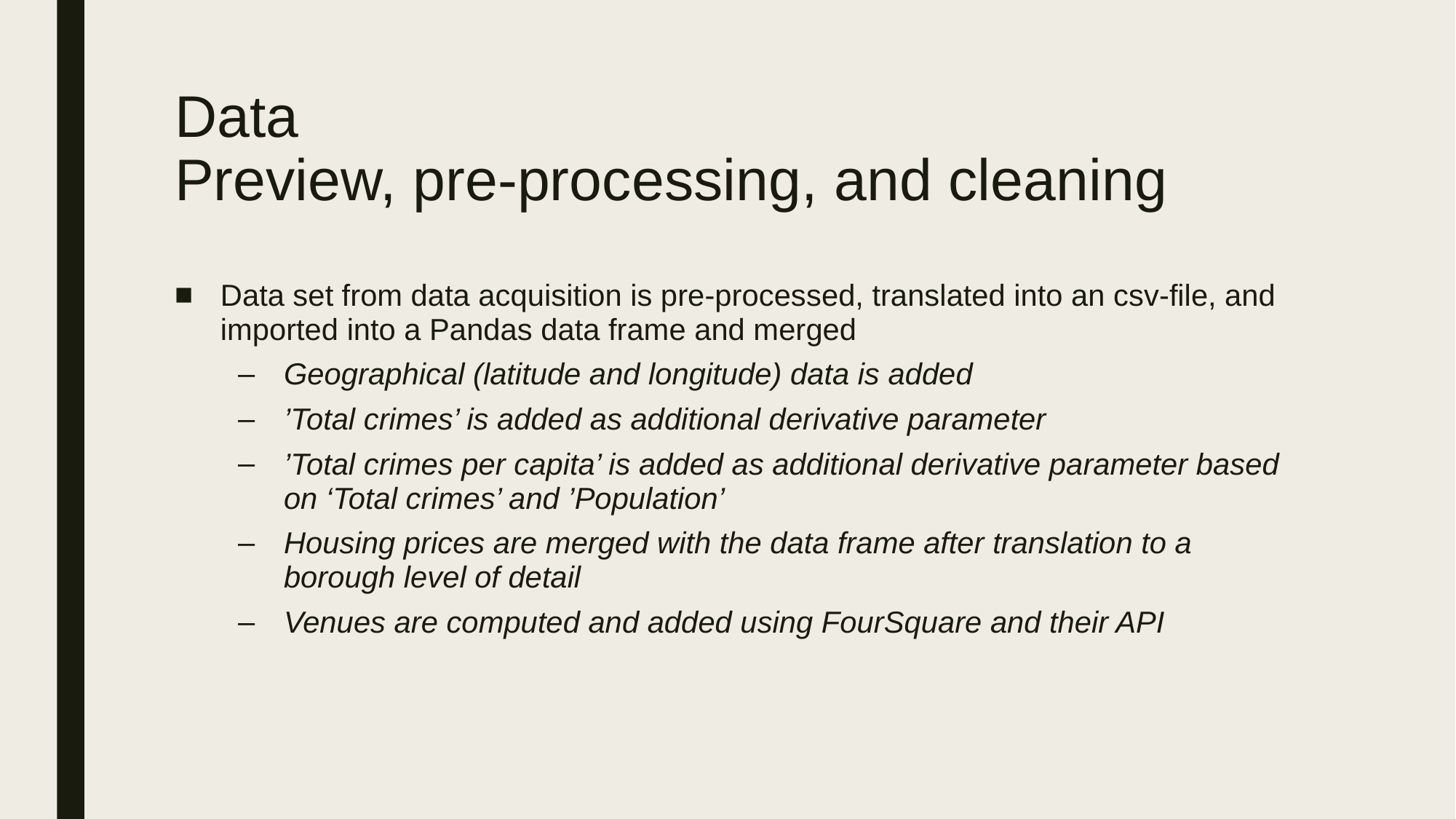

# Data Preview, pre-processing, and cleaning
Data set from data acquisition is pre-processed, translated into an csv-file, and imported into a Pandas data frame and merged
Geographical (latitude and longitude) data is added
’Total crimes’ is added as additional derivative parameter
’Total crimes per capita’ is added as additional derivative parameter based on ‘Total crimes’ and ’Population’
Housing prices are merged with the data frame after translation to a borough level of detail
Venues are computed and added using FourSquare and their API